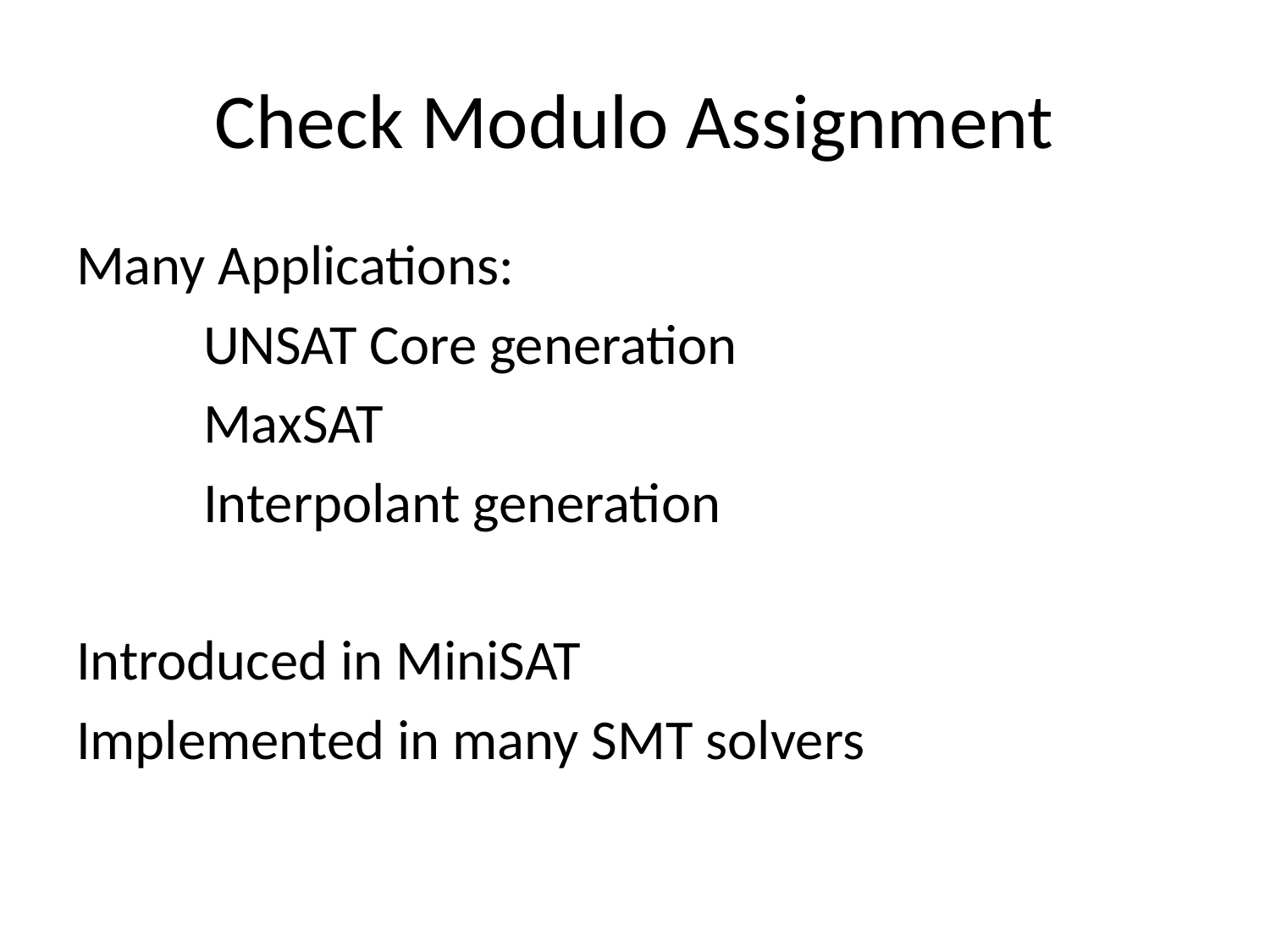

# Check Modulo Assignment
Many Applications:
	UNSAT Core generation
	MaxSAT
	Interpolant generation

Introduced in MiniSAT
Implemented in many SMT solvers